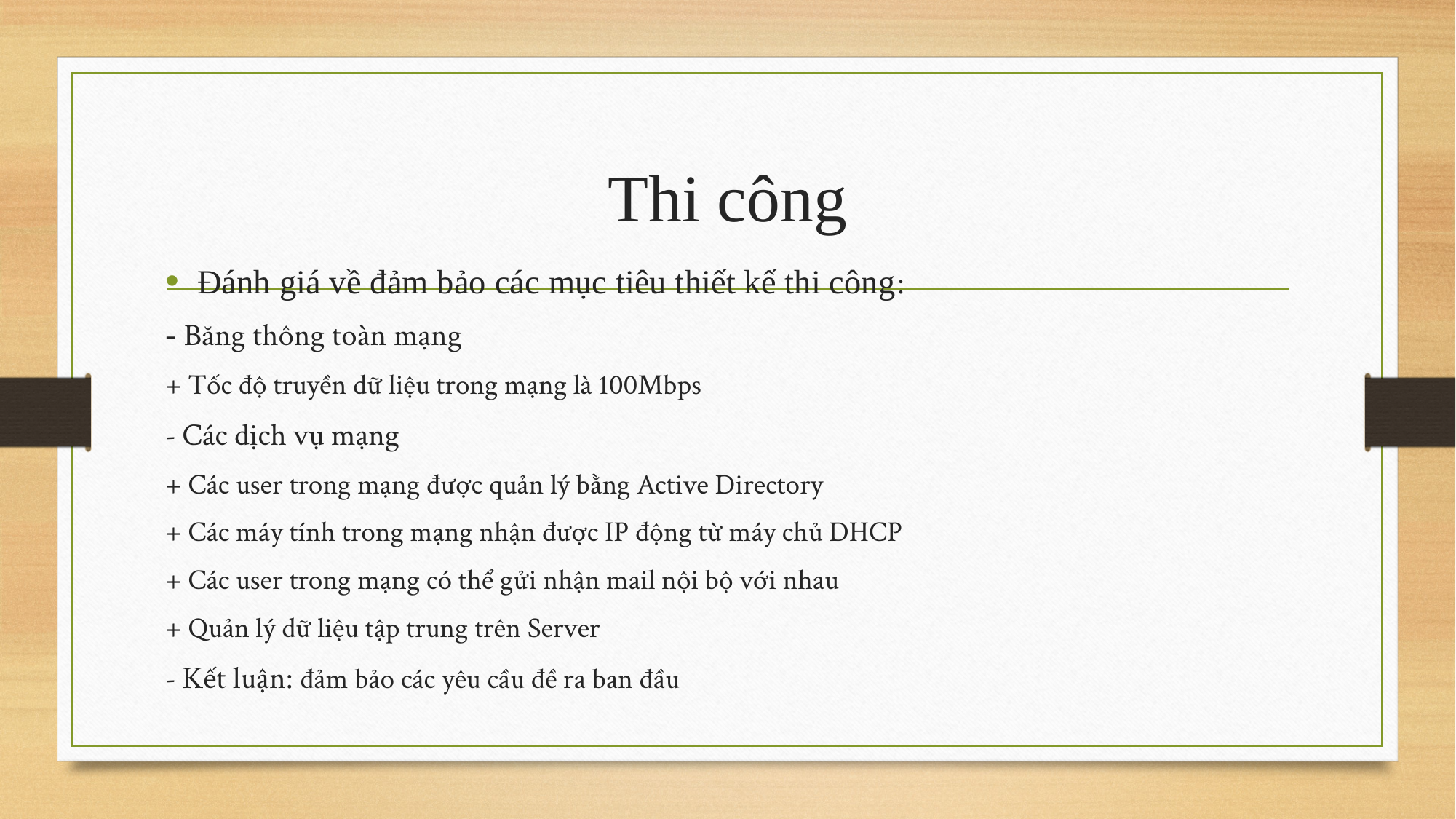

# Thi công
Đánh giá về đảm bảo các mục tiêu thiết kế thi công:
- Băng thông toàn mạng
+ Tốc độ truyền dữ liệu trong mạng là 100Mbps
- Các dịch vụ mạng
+ Các user trong mạng được quản lý bằng Active Directory
+ Các máy tính trong mạng nhận được IP động từ máy chủ DHCP
+ Các user trong mạng có thể gửi nhận mail nội bộ với nhau
+ Quản lý dữ liệu tập trung trên Server
- Kết luận: đảm bảo các yêu cầu đề ra ban đầu